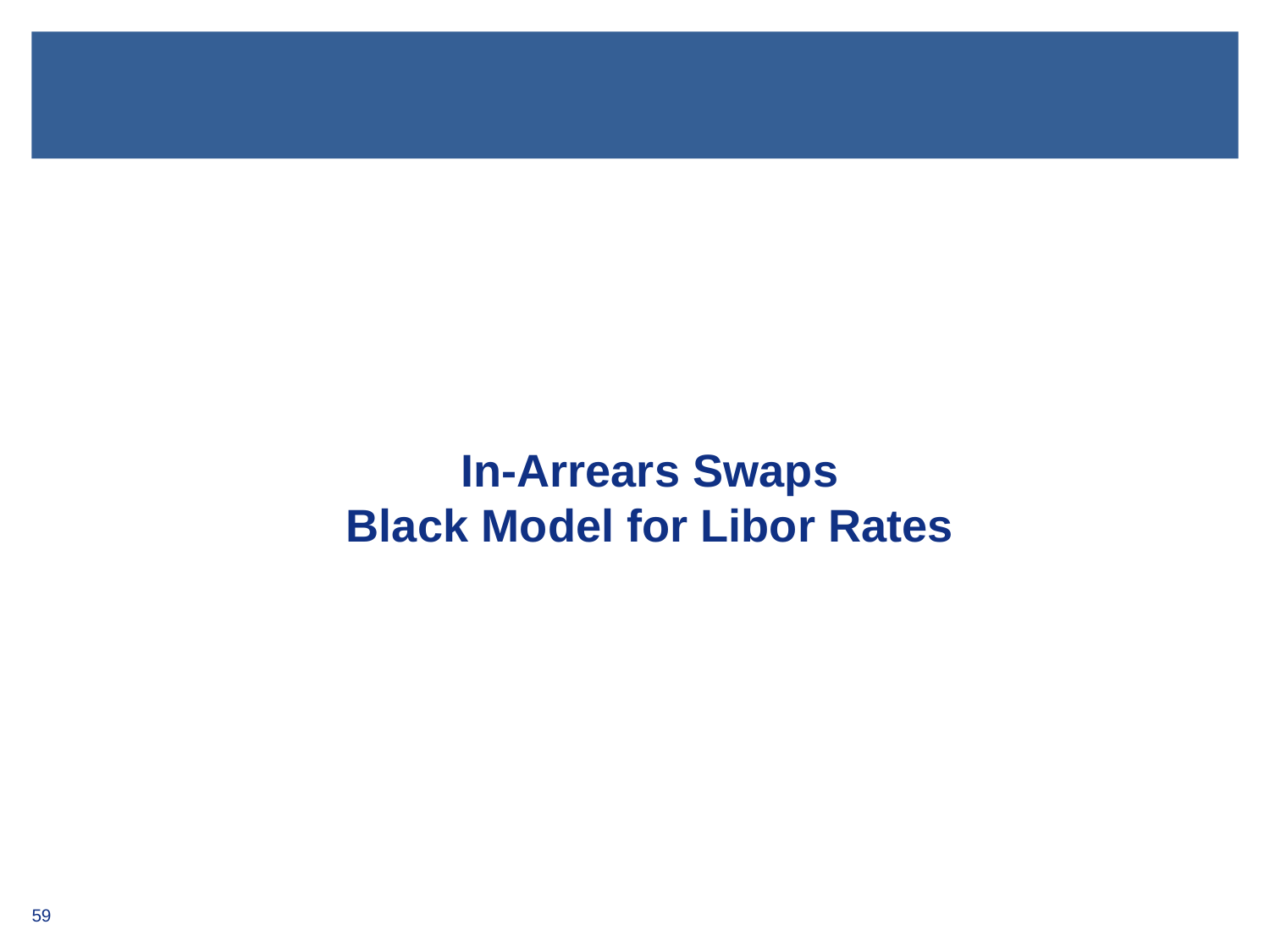

In-Arrears Swaps
Black Model for Libor Rates
59